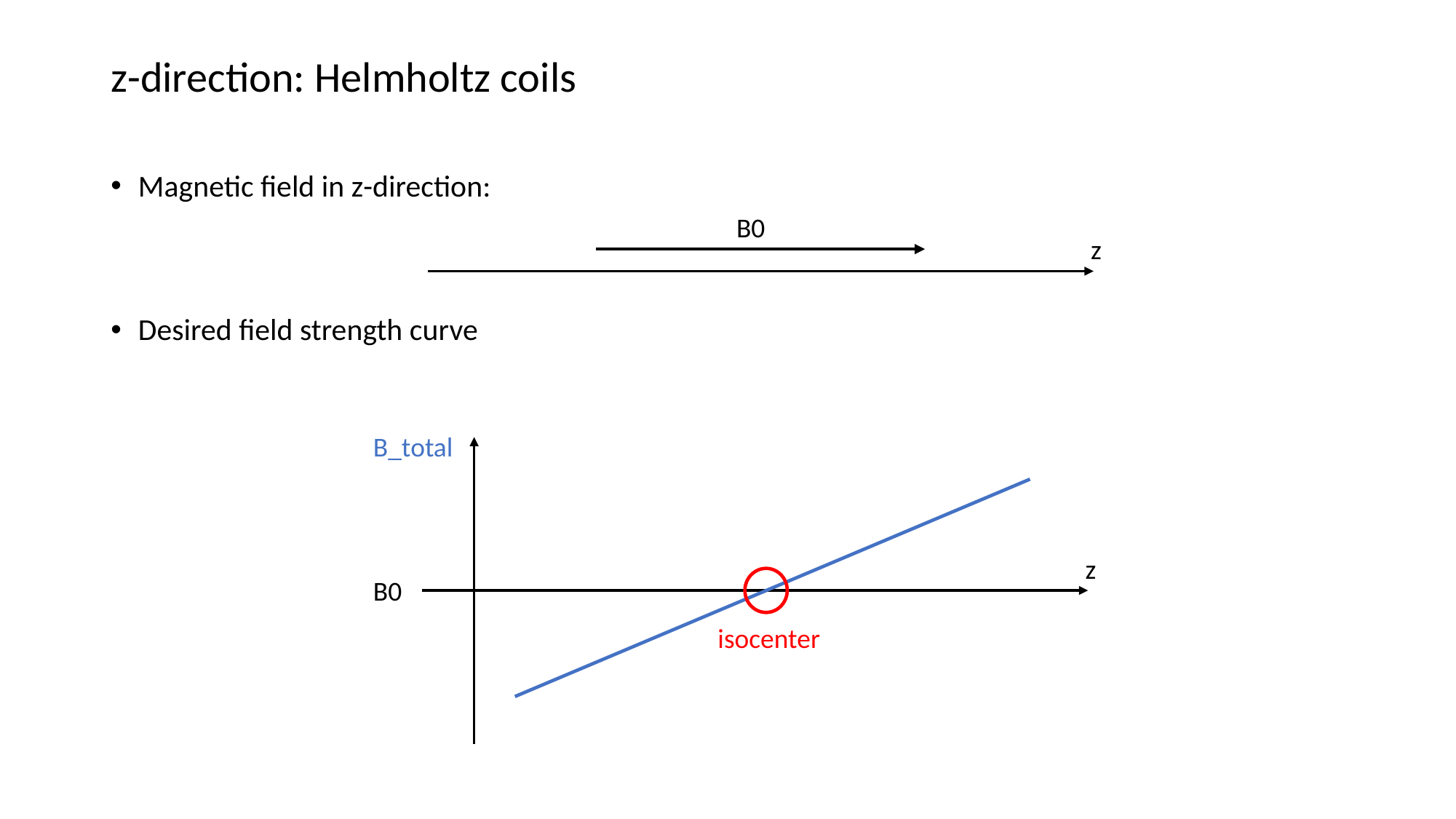

# z-direction: Helmholtz coils

Magnetic field in z-direction:

Desired field strength curve
B0
z
B_total
z
B0

isocenter